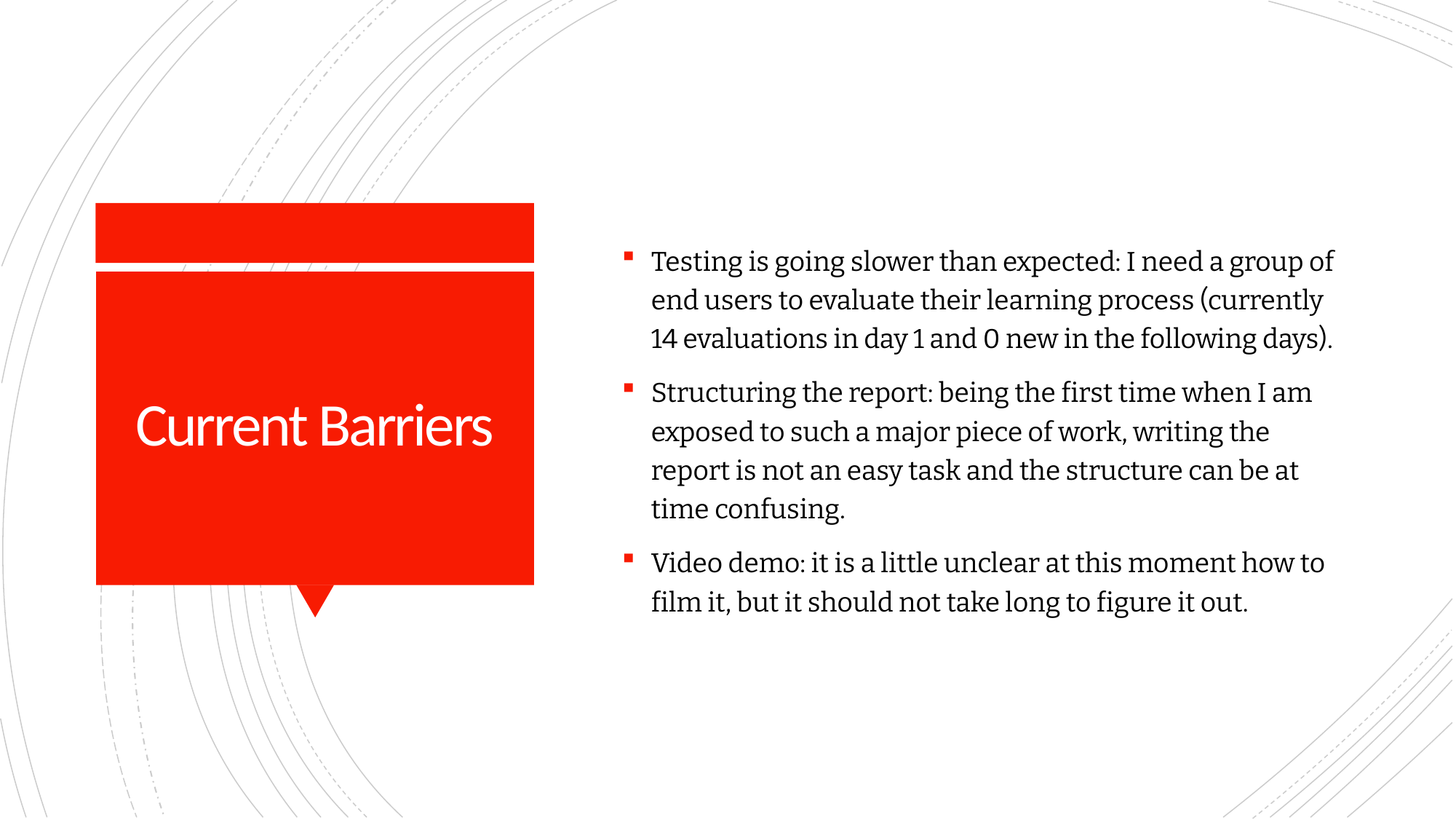

Testing is going slower than expected: I need a group of end users to evaluate their learning process (currently 14 evaluations in day 1 and 0 new in the following days).
Structuring the report: being the first time when I am exposed to such a major piece of work, writing the report is not an easy task and the structure can be at time confusing.
Video demo: it is a little unclear at this moment how to film it, but it should not take long to figure it out.
# Current Barriers